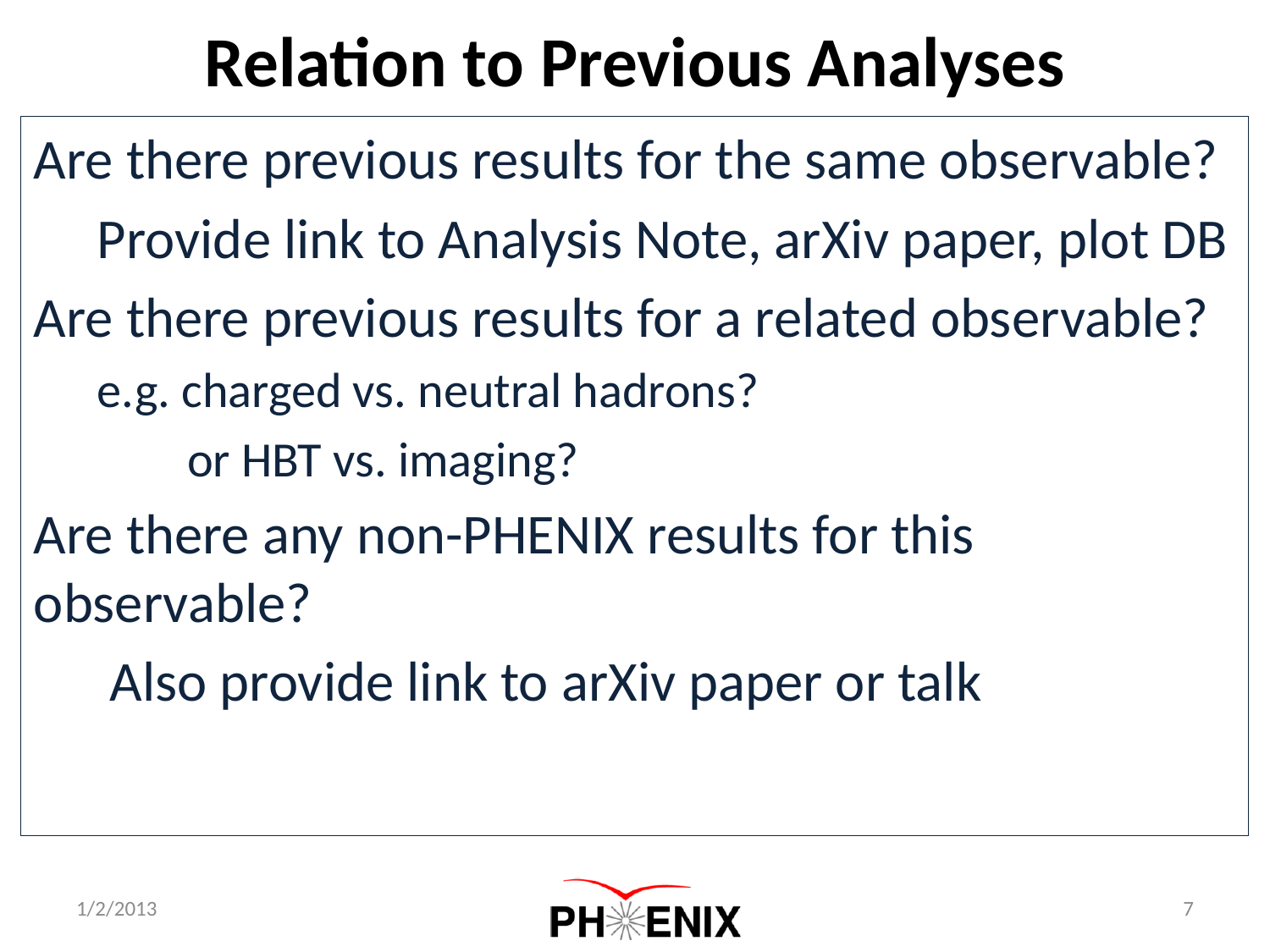

Relation to Previous Analyses
Are there previous results for the same observable?
     Provide link to Analysis Note, arXiv paper, plot DB
Are there previous results for a related observable?
e.g. charged vs. neutral hadrons?
        or HBT vs. imaging?
Are there any non-PHENIX results for this observable?
      Also provide link to arXiv paper or talk
1/2/2013
7